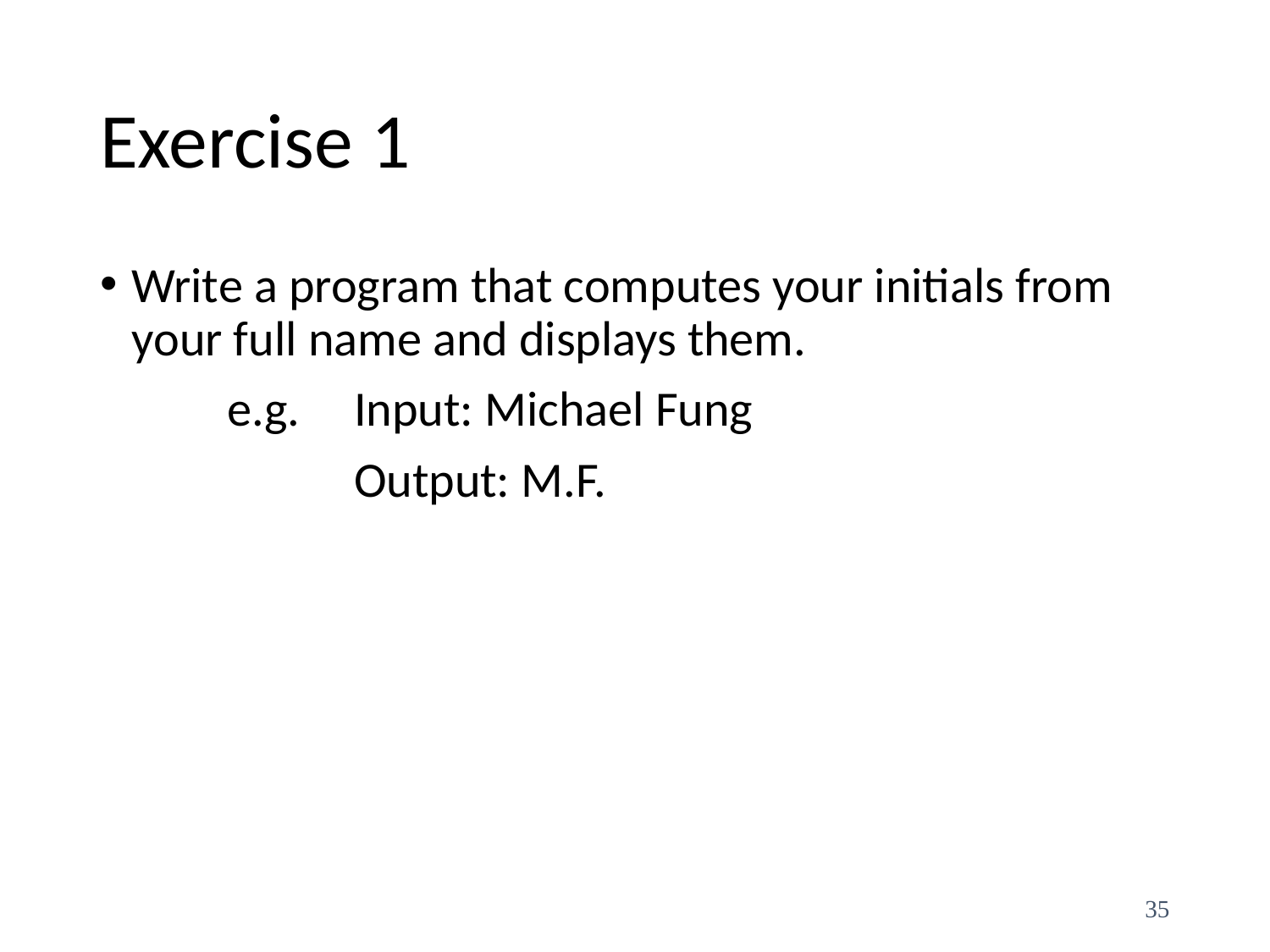

# Exercise 1
Write a program that computes your initials from your full name and displays them.
	e.g. 	Input: Michael Fung
		Output: M.F.
35